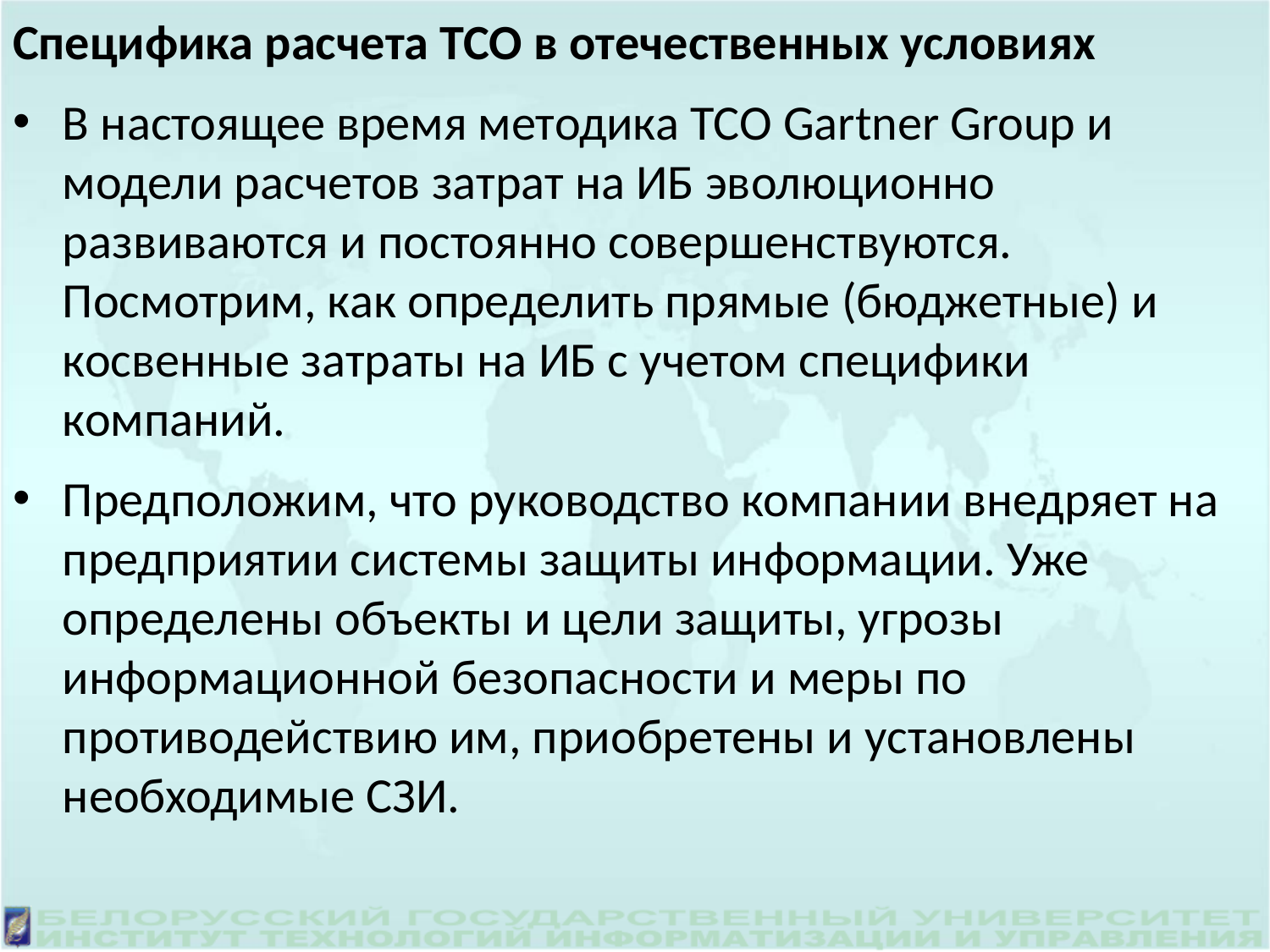

Специфика расчета ТСО в отечественных условиях
В настоящее время методика ТСО Gartner Group и модели расчетов затрат на ИБ эволюционно развиваются и постоянно совершенствуются. Посмотрим, как определить прямые (бюджетные) и косвенные затраты на ИБ с учетом специфики  компаний.
Предположим, что руководство компании внедряет на предприятии системы защиты информации. Уже определены объекты и цели защиты, угрозы информационной безопасности и меры по противодействию им, приобретены и установлены необходимые СЗИ.